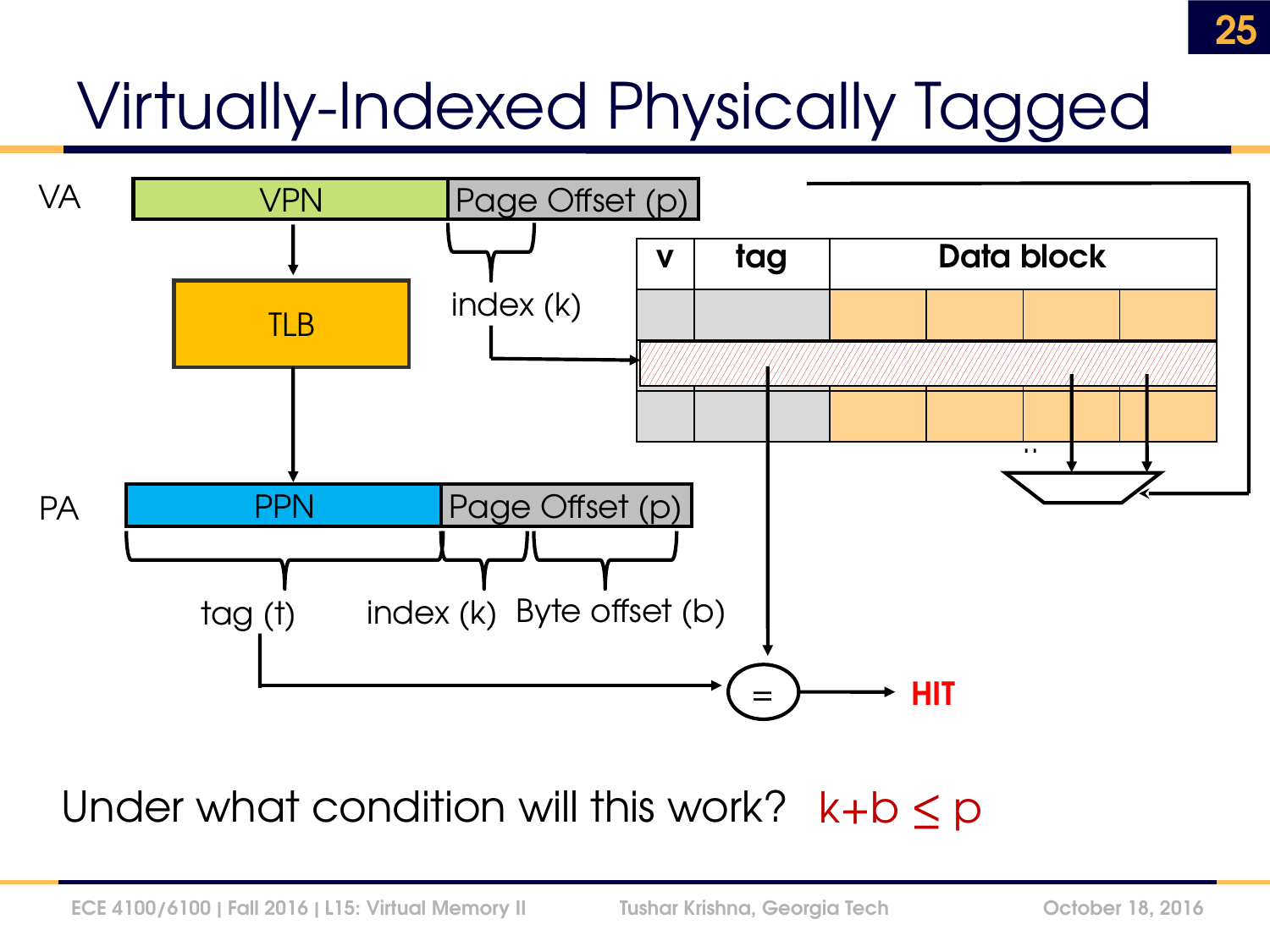

25
# Virtually-Indexed Physically Tagged
VA
VPN
Page Offset (p)

|  | v | tag | Data block |  |  |  |
| --- | --- | --- | --- | --- | --- | --- |
|  |  |  |  |  |  |  |
|  |  |  |  |  |  |  |
|  |  |  |  |  |  |  |
index (k)
TLB

..

PA
PPN
Page Offset (p)

Byte offset (b)
index (k)
tag (t)

=
HIT

Under what condition will this work?
k+b ≤ p
ECE 4100/6100 | Fall 2016 | L15: Virtual Memory II                 Tushar Krishna, Georgia Tech
October 18, 2016